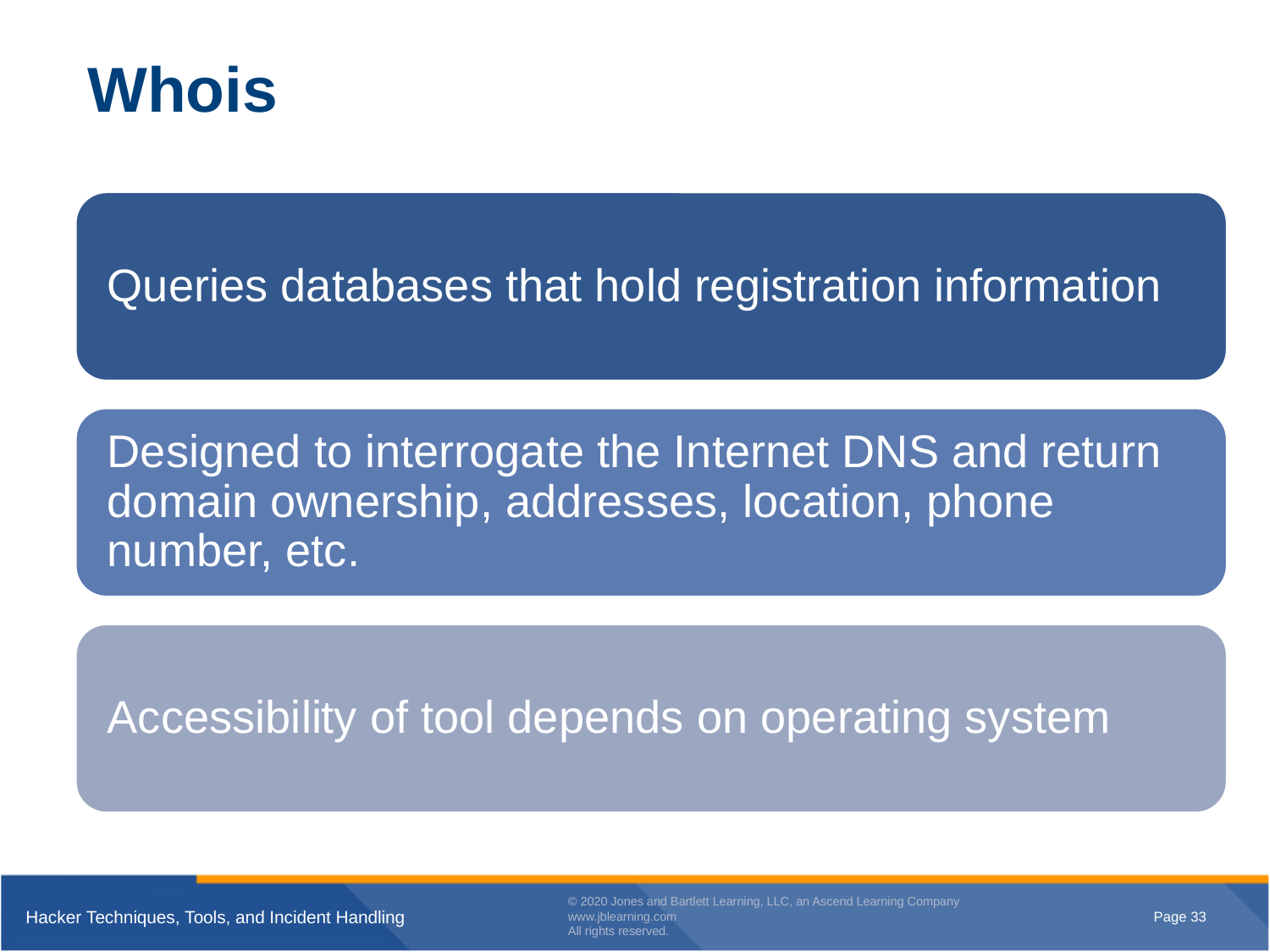

# Whois
Queries databases that hold registration information
Designed to interrogate the Internet DNS and return domain ownership, addresses, location, phone number, etc.
Accessibility of tool depends on operating system